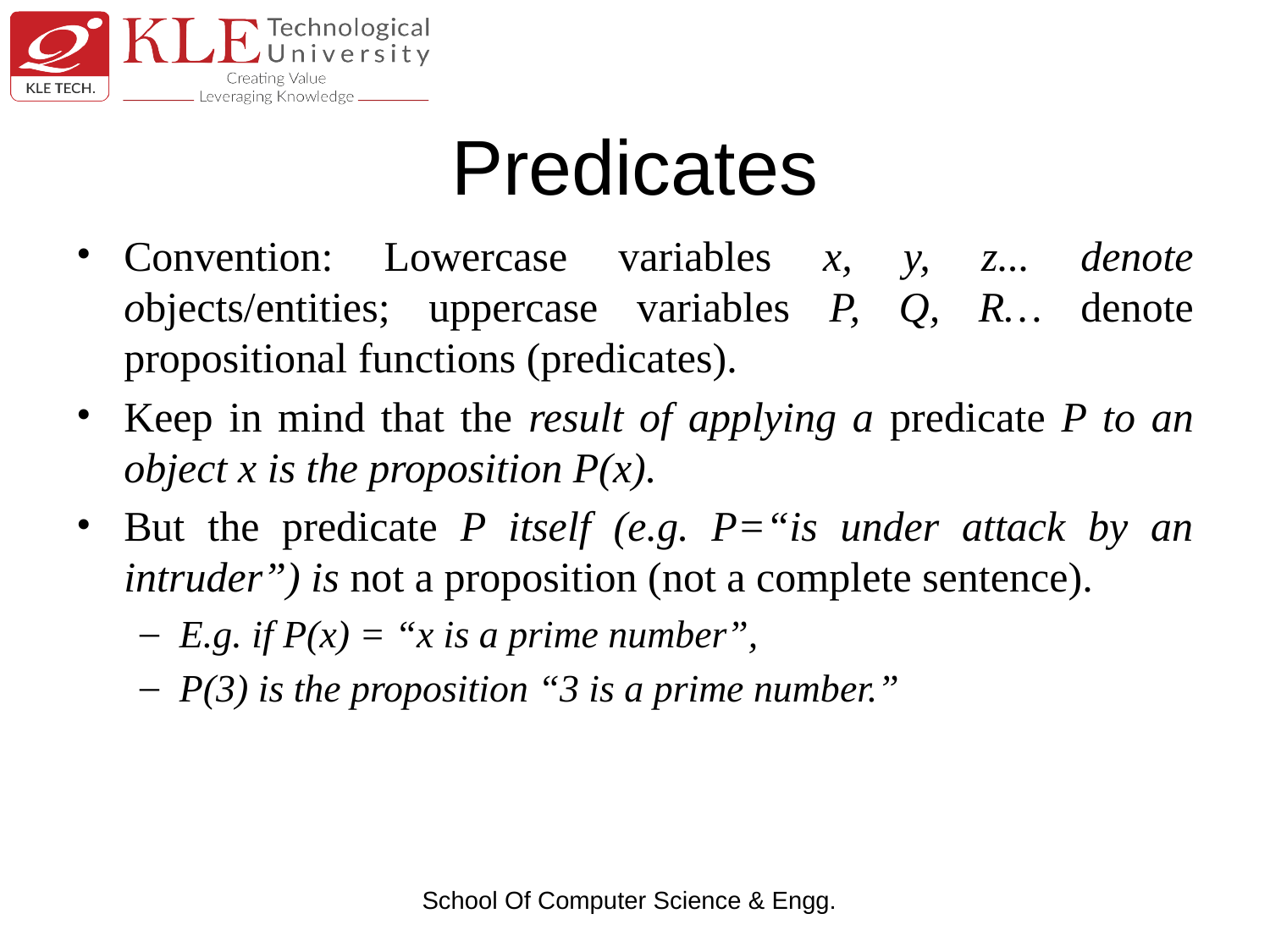

# Predicates
Convention: Lowercase variables x, y, z... denote objects/entities; uppercase variables P, Q, R… denote propositional functions (predicates).
Keep in mind that the result of applying a predicate P to an object x is the proposition P(x).
But the predicate P itself (e.g. P=“is under attack by an intruder”) is not a proposition (not a complete sentence).
E.g. if P(x) = “x is a prime number”,
P(3) is the proposition “3 is a prime number.”